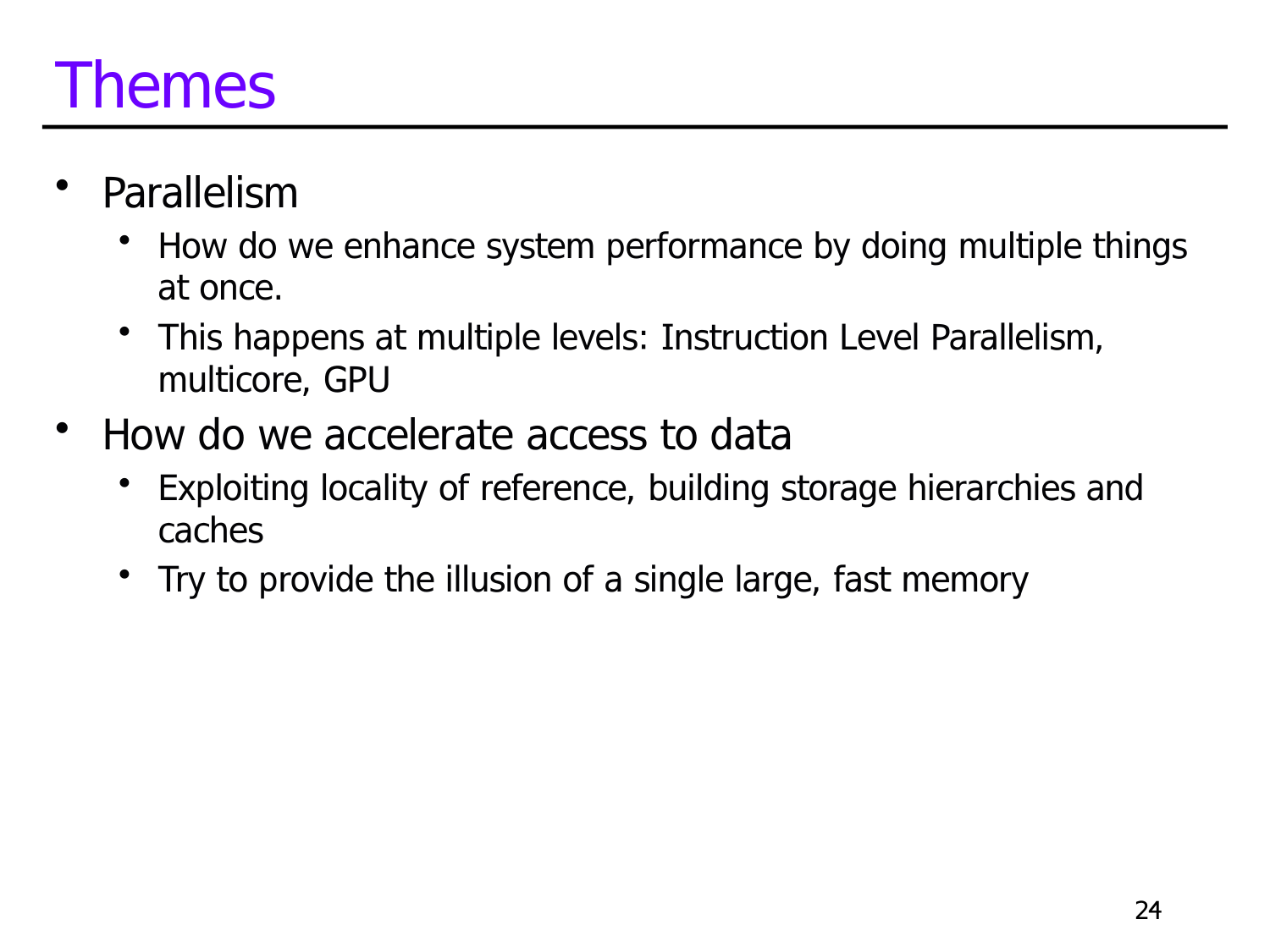

# Themes
Parallelism
How do we enhance system performance by doing multiple things at once.
This happens at multiple levels: Instruction Level Parallelism, multicore, GPU
How do we accelerate access to data
Exploiting locality of reference, building storage hierarchies and caches
Try to provide the illusion of a single large, fast memory
24